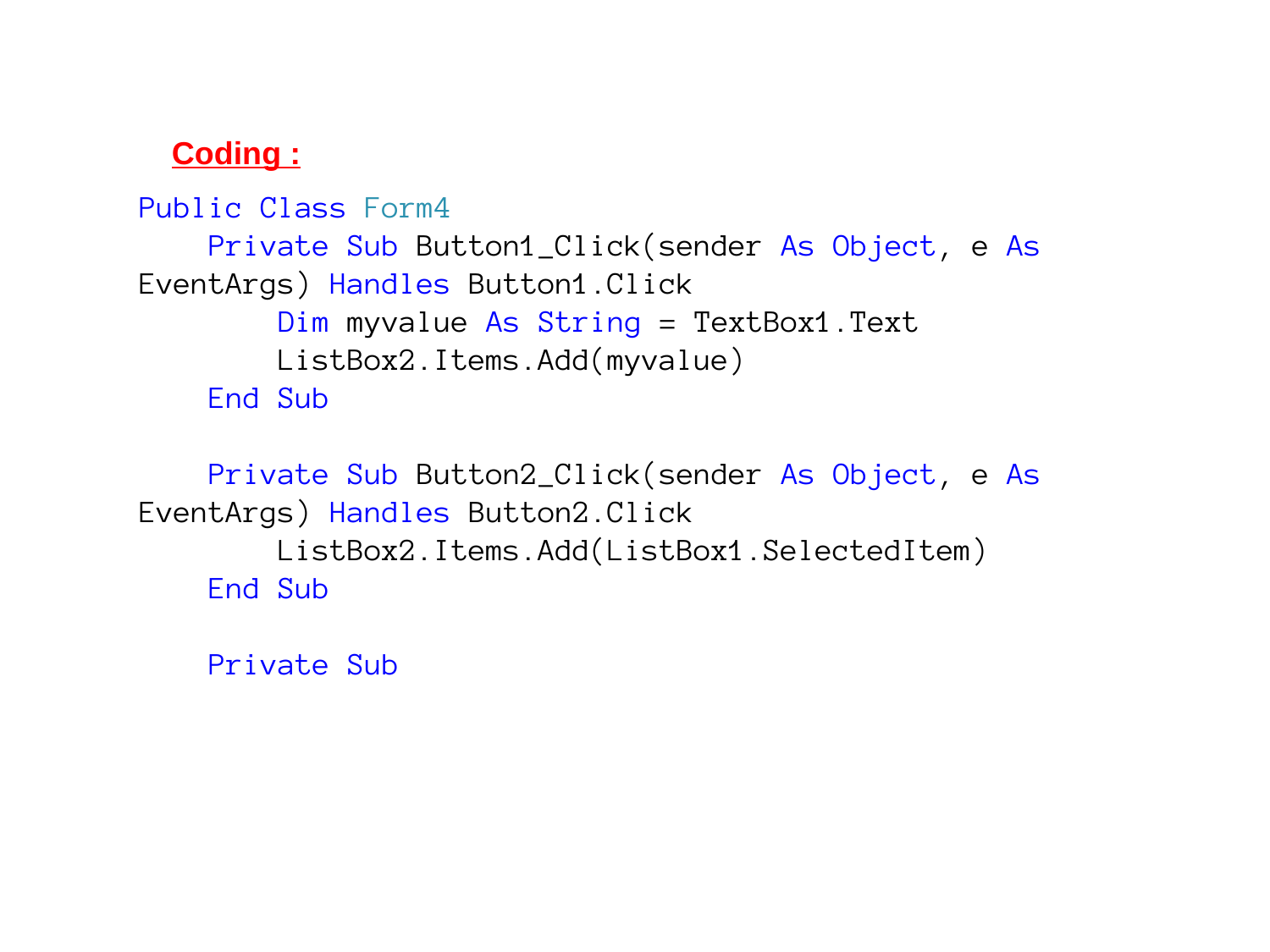

Coding :
Public Class Form4
    Private Sub Button1_Click(sender As Object, e As EventArgs) Handles Button1.Click
        Dim myvalue As String = TextBox1.Text
        ListBox2.Items.Add(myvalue)
    End Sub

    Private Sub Button2_Click(sender As Object, e As EventArgs) Handles Button2.Click
        ListBox2.Items.Add(ListBox1.SelectedItem)
    End Sub

    Private Sub